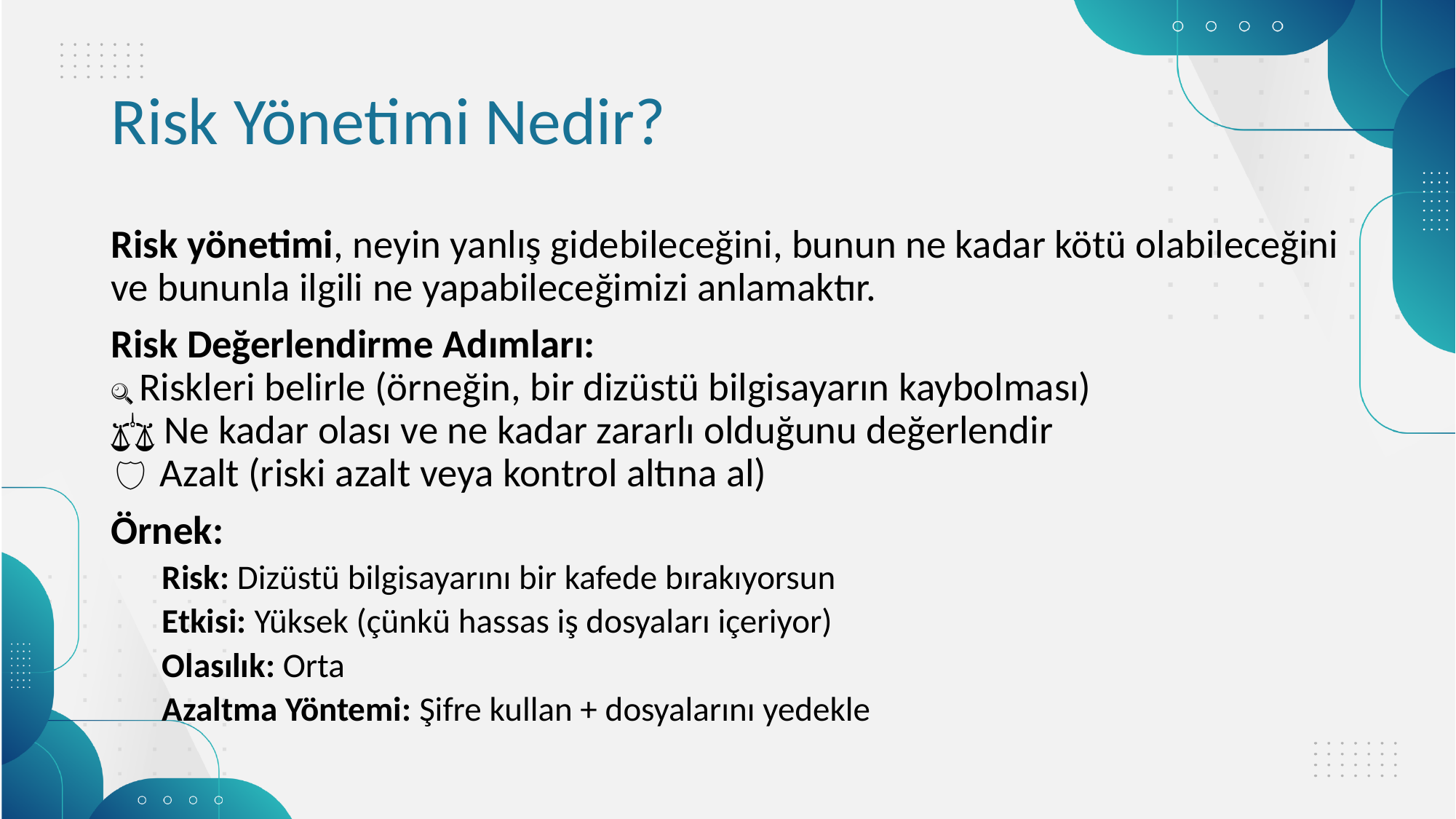

# Risk Yönetimi Nedir?
Risk yönetimi, neyin yanlış gidebileceğini, bunun ne kadar kötü olabileceğini ve bununla ilgili ne yapabileceğimizi anlamaktır.
Risk Değerlendirme Adımları:
🔍 Riskleri belirle (örneğin, bir dizüstü bilgisayarın kaybolması)
⚖ Ne kadar olası ve ne kadar zararlı olduğunu değerlendir
🛡 Azalt (riski azalt veya kontrol altına al)
Örnek:
Risk: Dizüstü bilgisayarını bir kafede bırakıyorsun
Etkisi: Yüksek (çünkü hassas iş dosyaları içeriyor)
Olasılık: Orta
Azaltma Yöntemi: Şifre kullan + dosyalarını yedekle